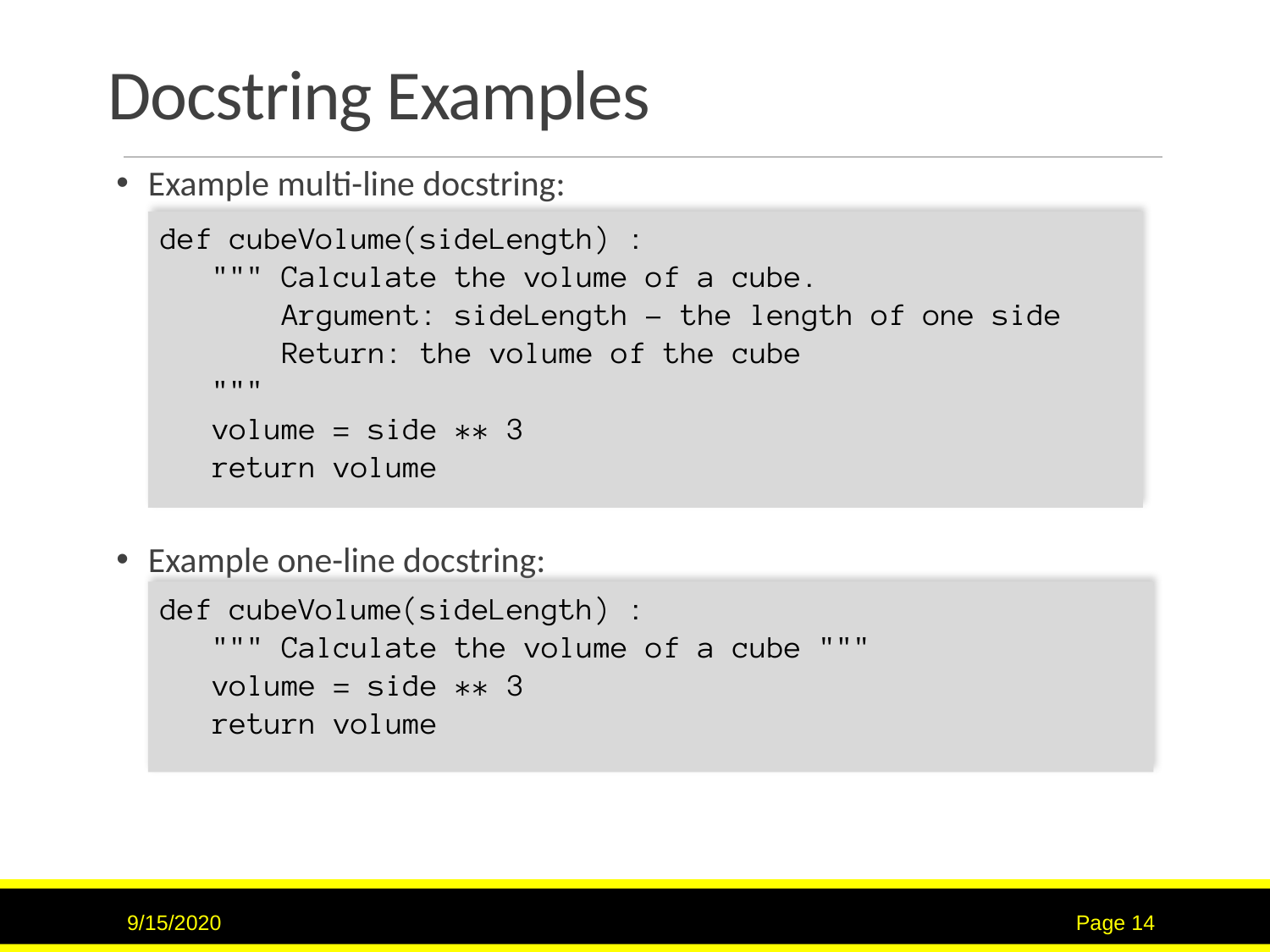

# Docstring Examples
Example multi-line docstring:

Example one-line docstring:
def cubeVolume(sideLength) :
   """ Calculate the volume of a cube.
       Argument: sideLength - the length of one side
       Return: the volume of the cube
   """
   volume = side ** 3
   return volume
def cubeVolume(sideLength) :
   """ Calculate the volume of a cube """
   volume = side ** 3
   return volume

9/15/2020
Page 14